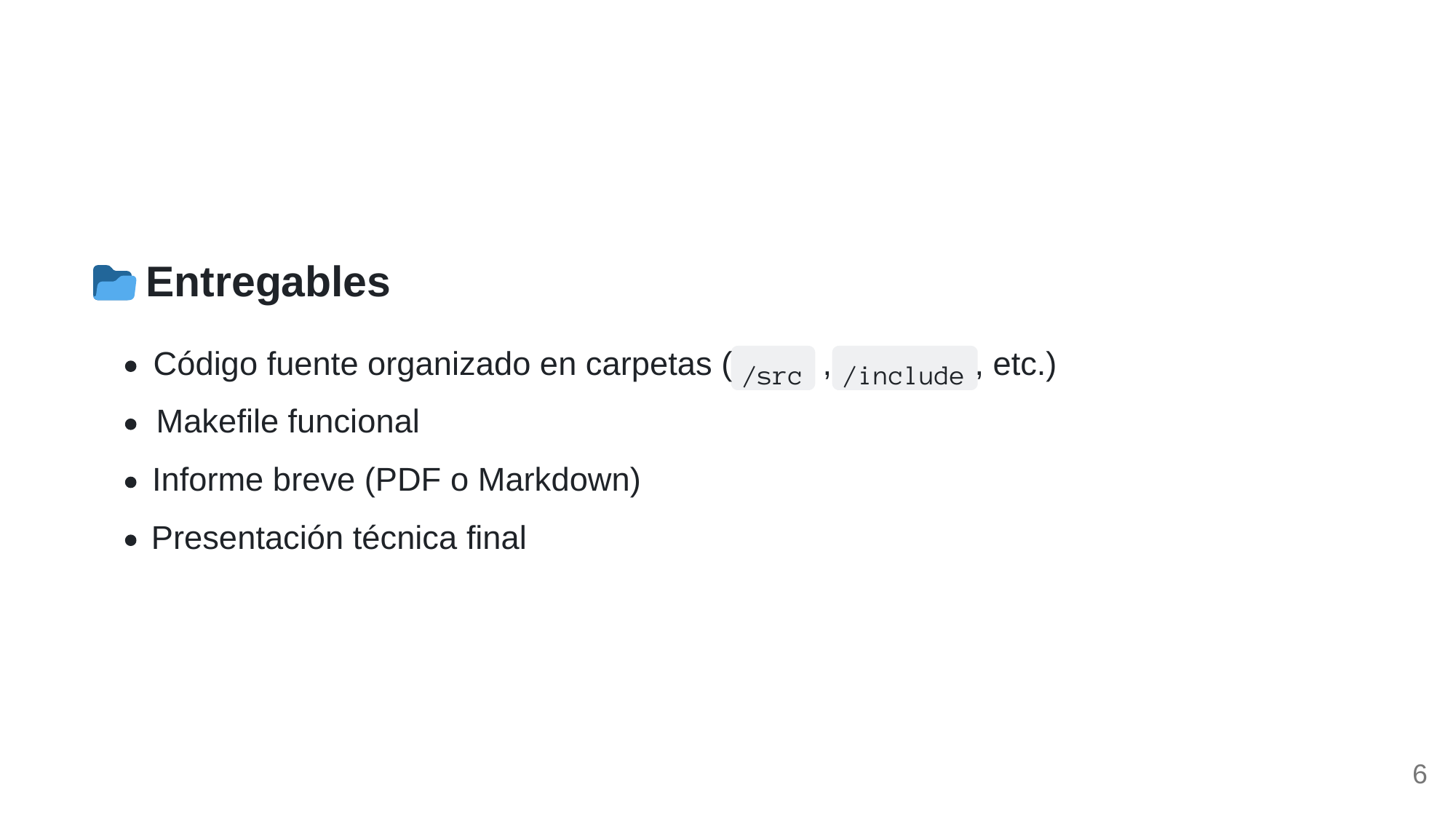

Entregables

Código fuente organizado en carpetas (
,
, etc.)

/src
/include

Makefile funcional

Informe breve (PDF o Markdown)

Presentación técnica final

6